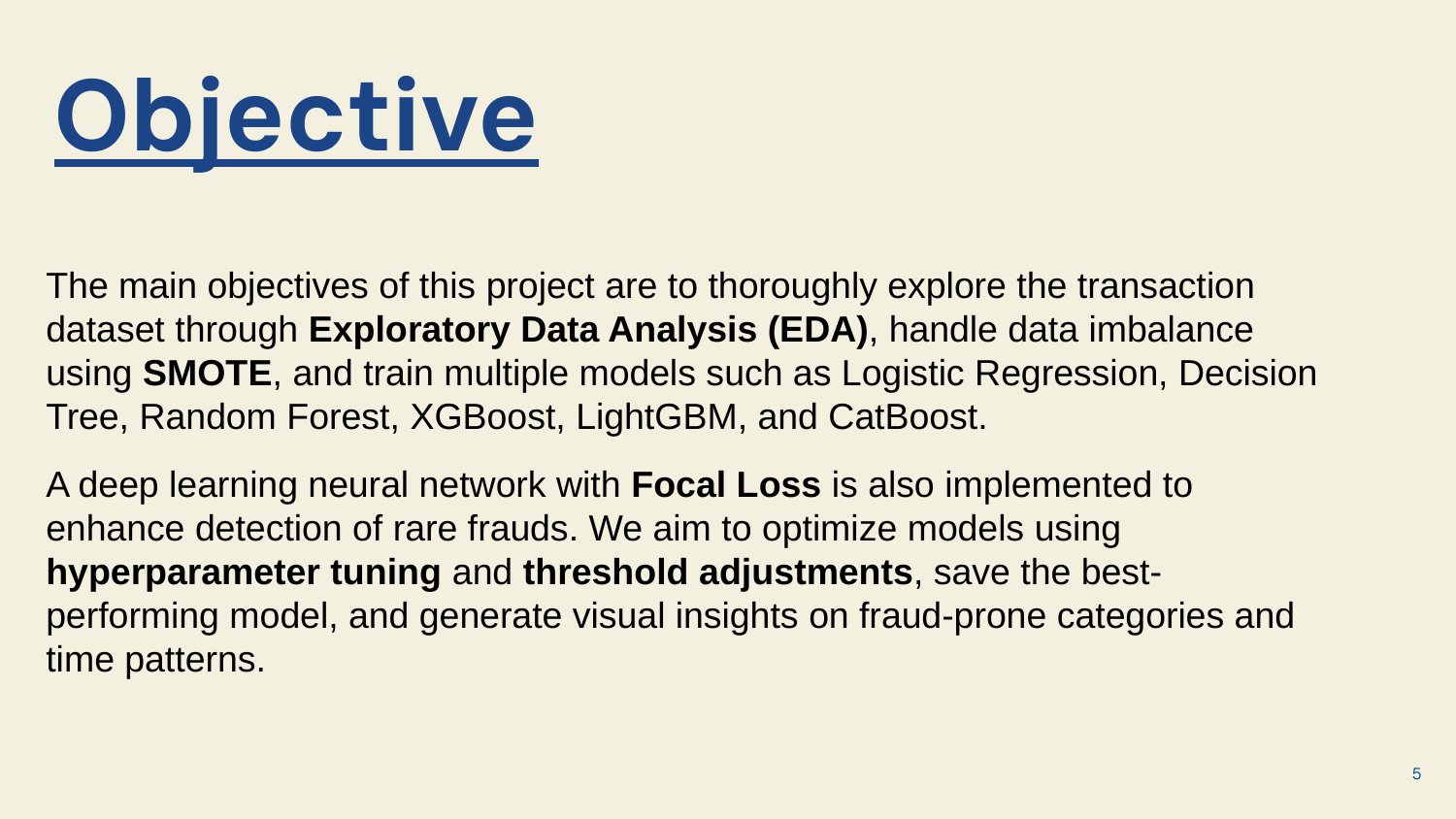

# Objective

The main objectives of this project are to thoroughly explore the transaction dataset through Exploratory Data Analysis (EDA), handle data imbalance using SMOTE, and train multiple models such as Logistic Regression, Decision Tree, Random Forest, XGBoost, LightGBM, and CatBoost.
A deep learning neural network with Focal Loss is also implemented to enhance detection of rare frauds. We aim to optimize models using hyperparameter tuning and threshold adjustments, save the best-performing model, and generate visual insights on fraud-prone categories and time patterns.
5